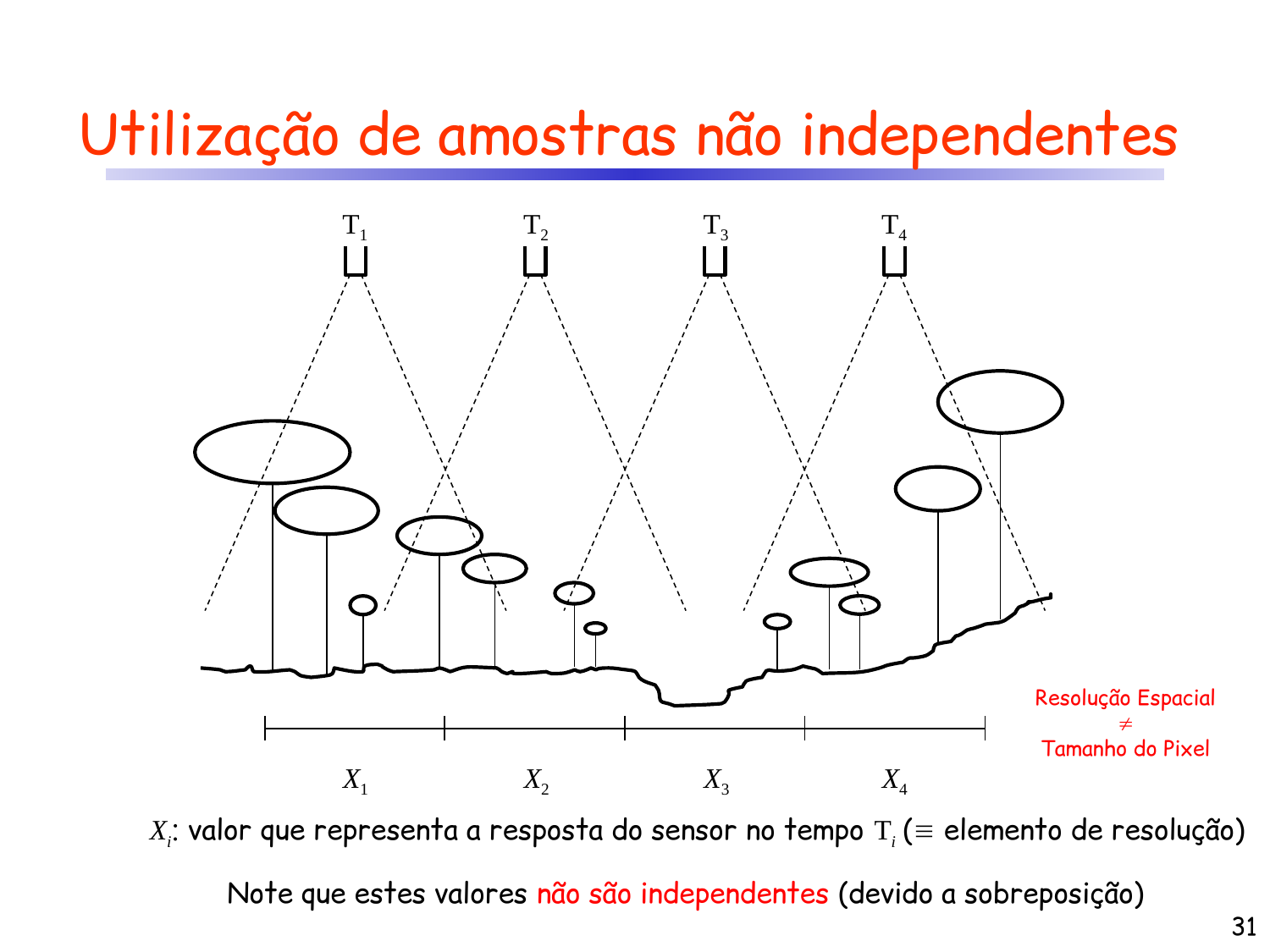

# Utilização de amostras não independentes
T1

T2

T3

T4

Resolução Espacial
≠
Tamanho do Pixel
X1
X2
X3
X4
Xi: valor que representa a resposta do sensor no tempo Ti (≡ elemento de resolução)
Note que estes valores não são independentes (devido a sobreposição)
31